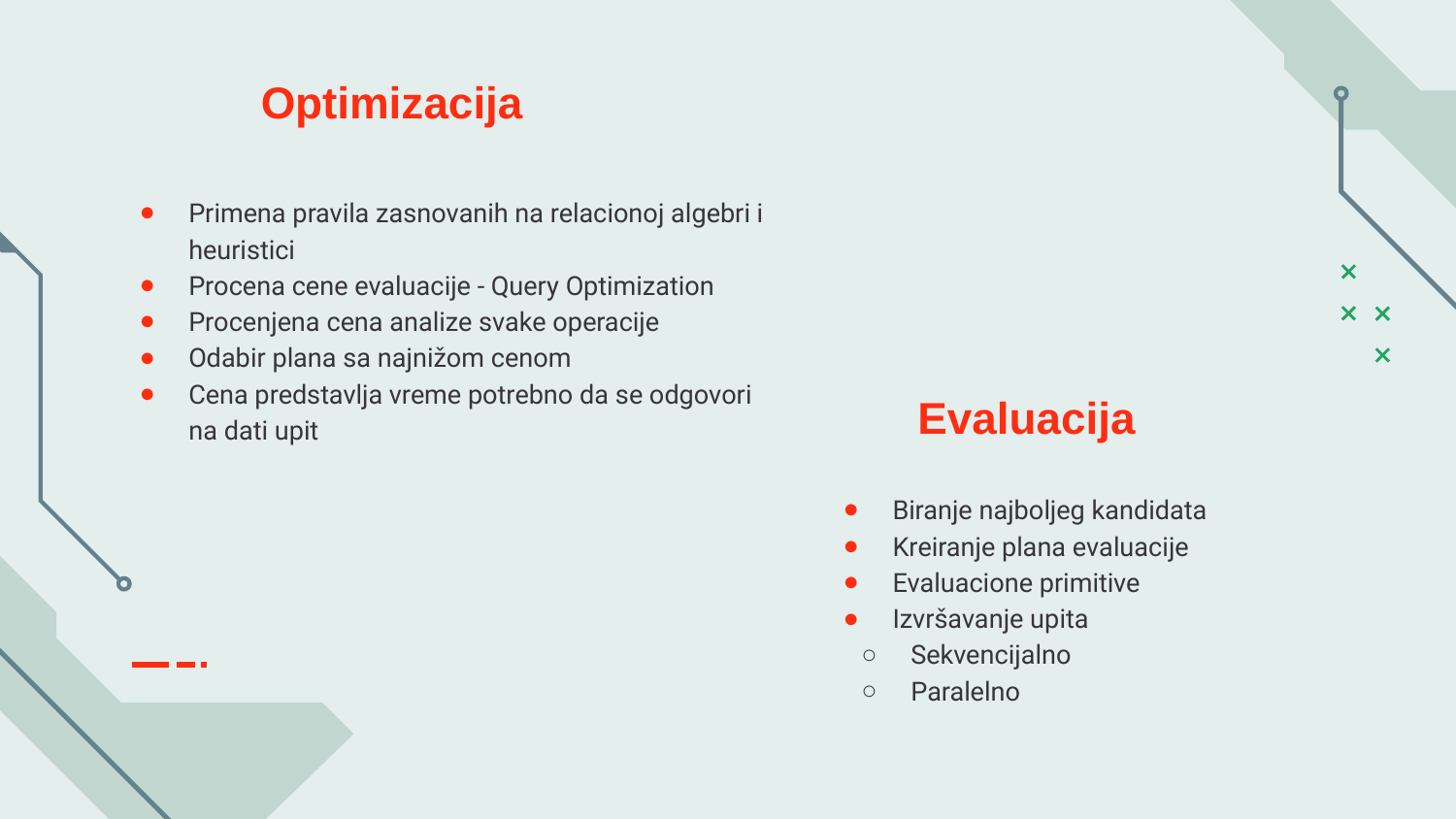

Optimizacija
Primena pravila zasnovanih na relacionoj algebri i heuristici
Procena cene evaluacije - Query Optimization
Procenjena cena analize svake operacije
Odabir plana sa najnižom cenom
Cena predstavlja vreme potrebno da se odgovori na dati upit
Evaluacija
Biranje najboljeg kandidata
Kreiranje plana evaluacije
Evaluacione primitive
Izvršavanje upita
Sekvencijalno
Paralelno